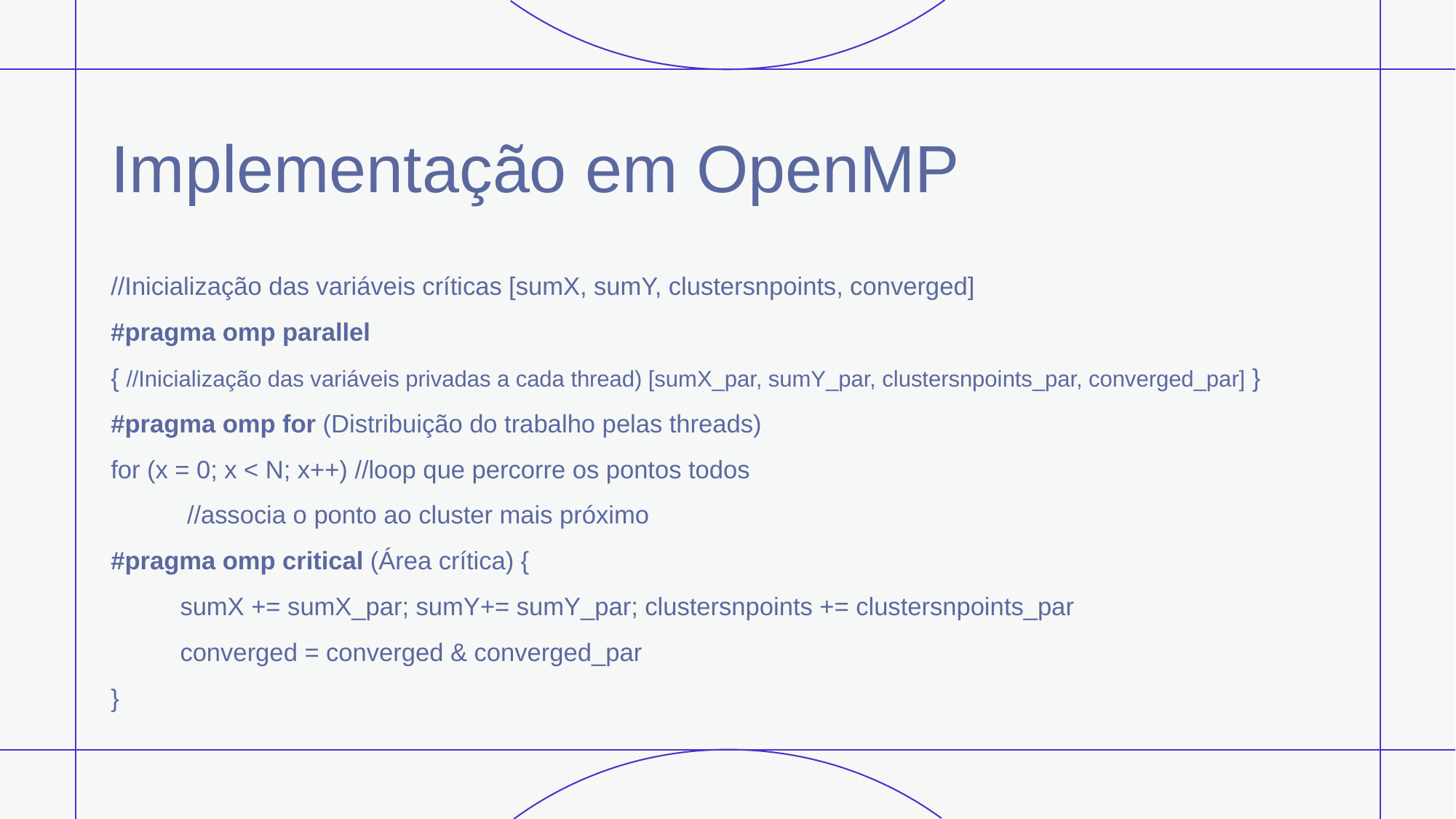

# Implementação em OpenMP
//Inicialização das variáveis críticas [sumX, sumY, clustersnpoints, converged]
#pragma omp parallel
{ //Inicialização das variáveis privadas a cada thread) [sumX_par, sumY_par, clustersnpoints_par, converged_par] }
#pragma omp for (Distribuição do trabalho pelas threads)
for (x = 0; x < N; x++) //loop que percorre os pontos todos
           //associa o ponto ao cluster mais próximo
#pragma omp critical (Área crítica) {
          sumX += sumX_par; sumY+= sumY_par; clustersnpoints += clustersnpoints_par
          converged = converged & converged_par
}